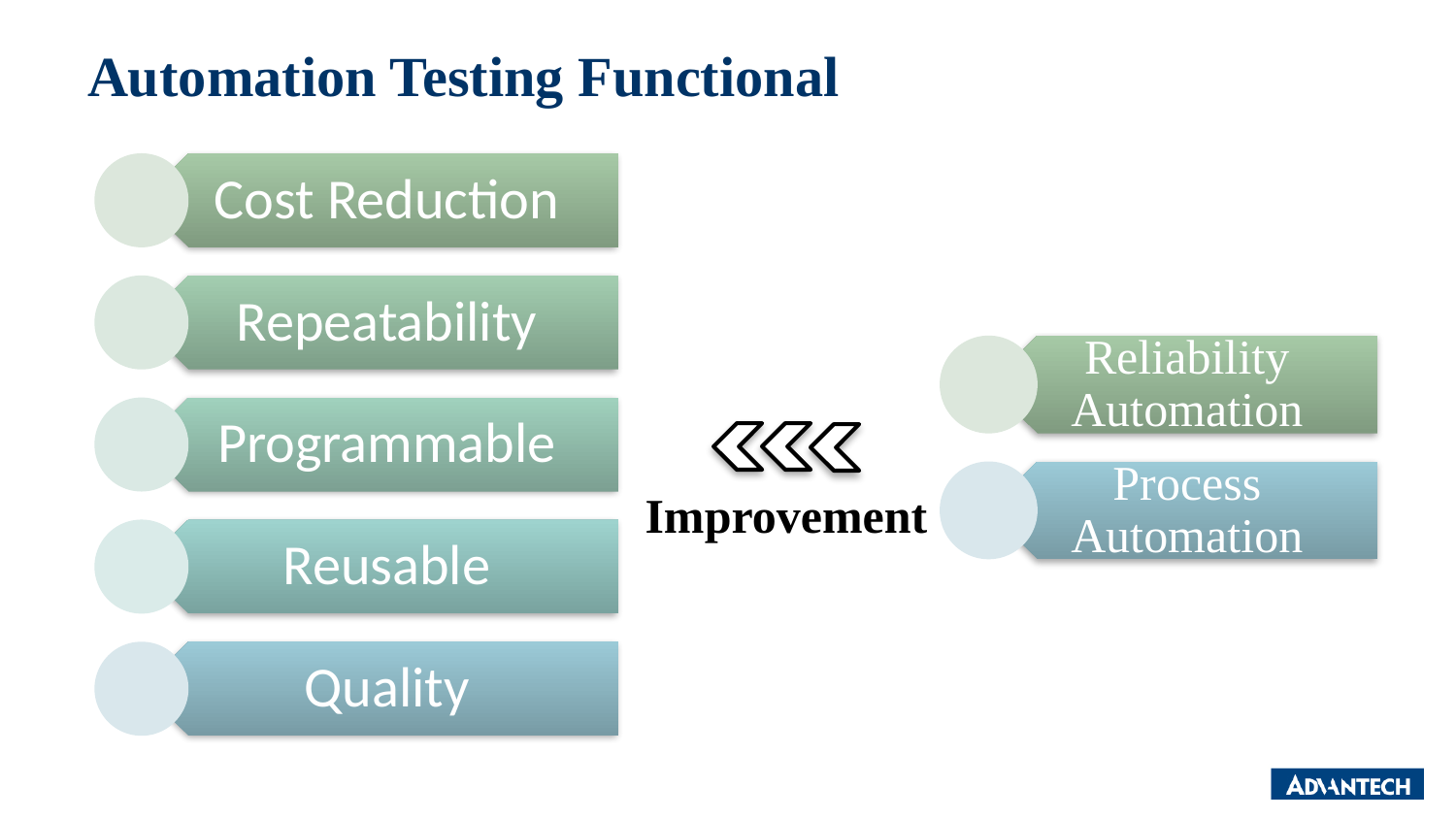

# Automation Testing Functional
Cost Reduction
Repeatability
Programmable
Reusable
Quality
Reliability Automation
Process Automation

Improvement